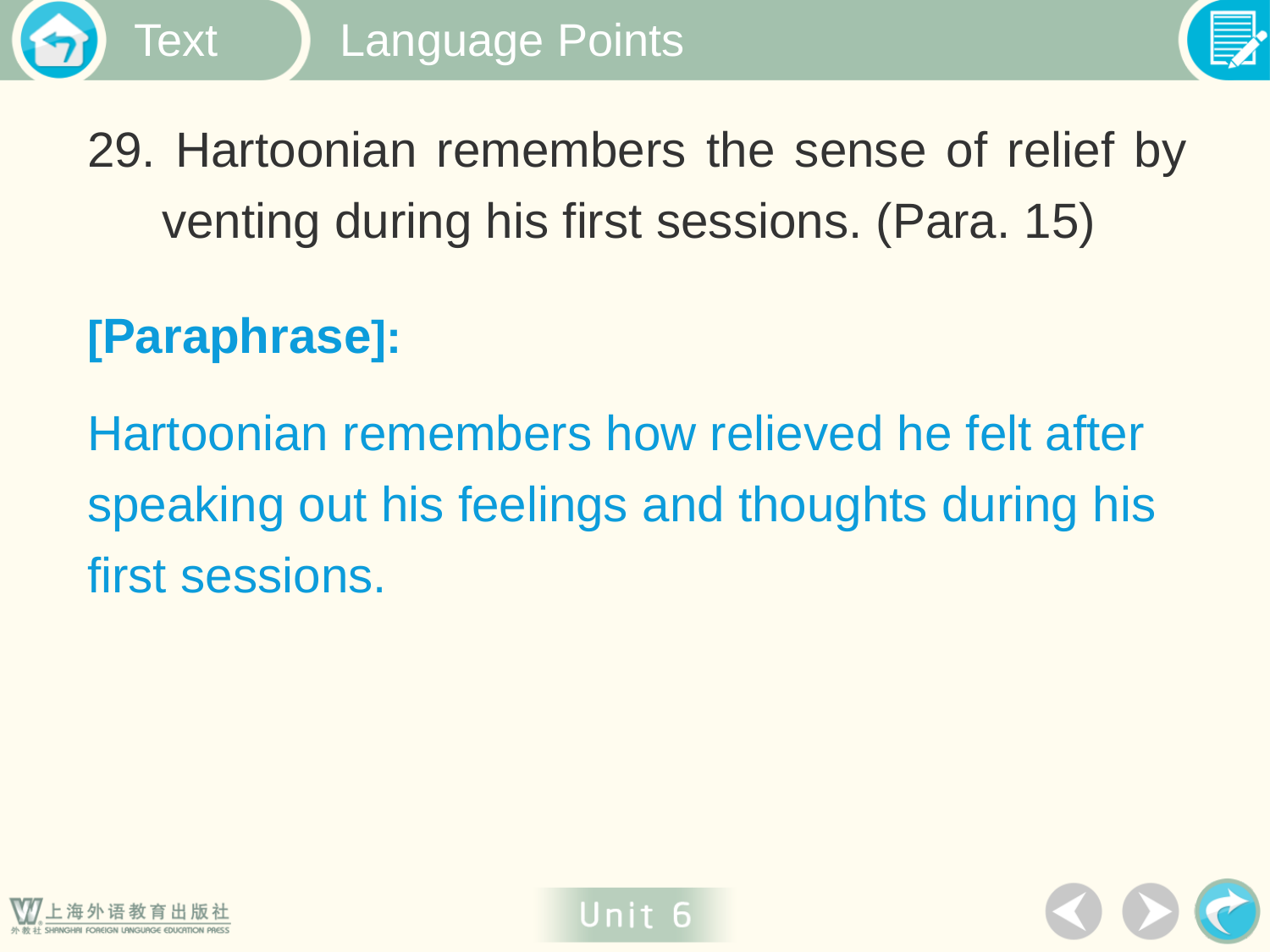

Language Points
29. Hartoonian remembers the sense of relief by venting during his first sessions. (Para. 15)

[Paraphrase]:
Hartoonian remembers how relieved he felt after speaking out his feelings and thoughts during his first sessions.